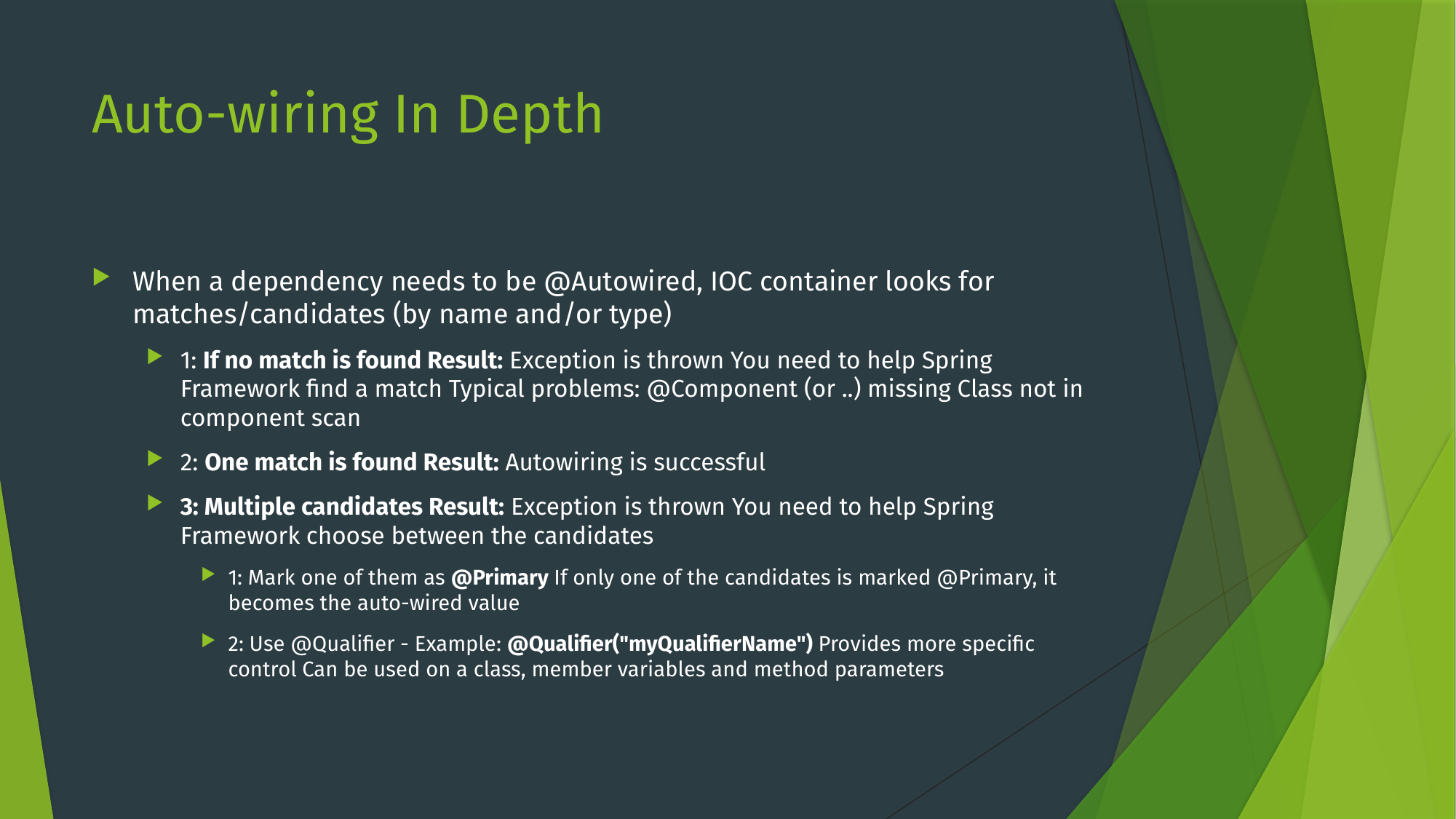

# Auto-wiring In Depth
When a dependency needs to be @Autowired, IOC container looks for matches/candidates (by name and/or type)
1: If no match is found Result: Exception is thrown You need to help Spring Framework find a match Typical problems: @Component (or ..) missing Class not in component scan
2: One match is found Result: Autowiring is successful
3: Multiple candidates Result: Exception is thrown You need to help Spring Framework choose between the candidates
1: Mark one of them as @Primary If only one of the candidates is marked @Primary, it becomes the auto-wired value
2: Use @Qualifier - Example: @Qualifier("myQualifierName") Provides more specific control Can be used on a class, member variables and method parameters